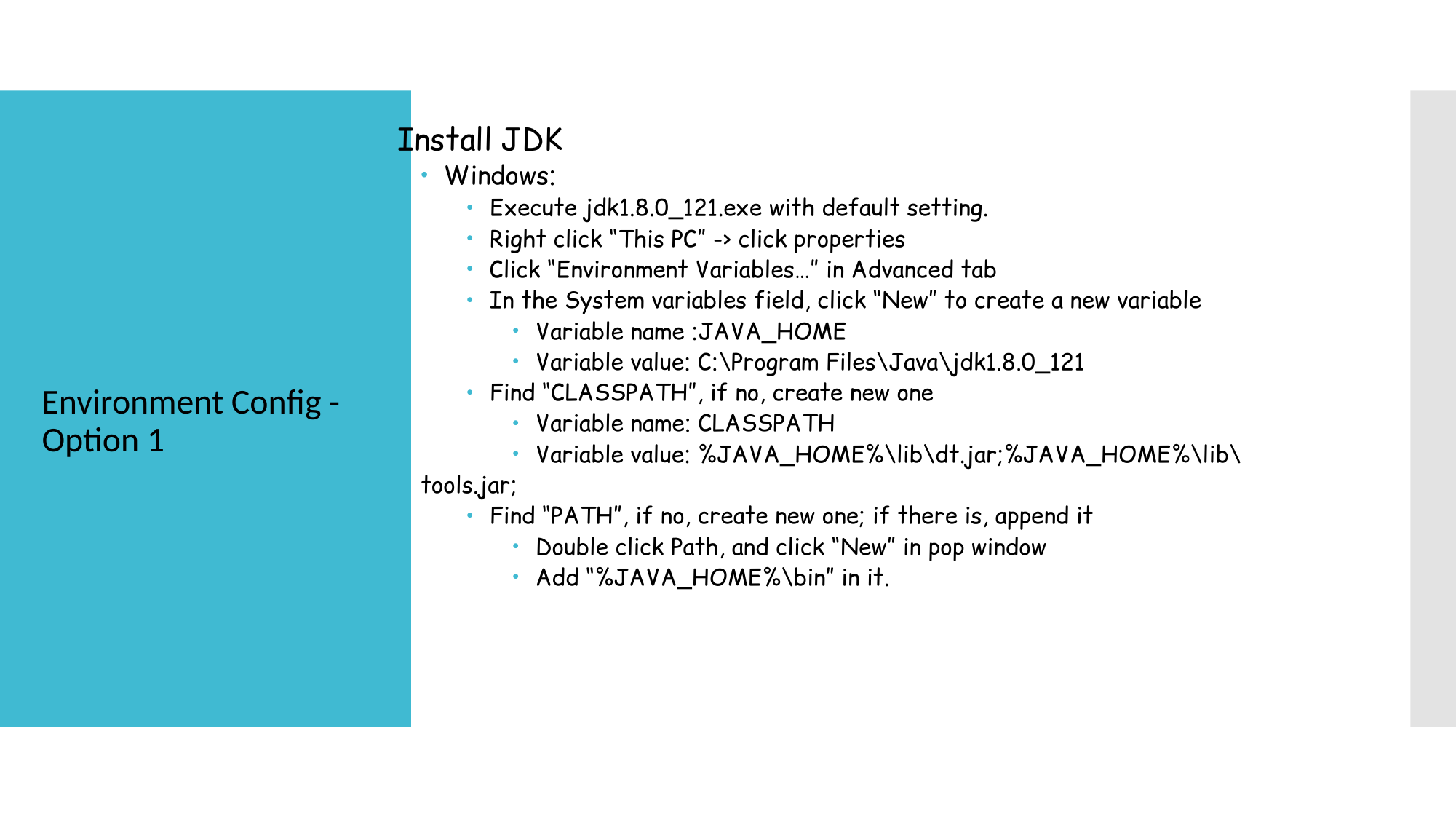

Install JDK
Windows:
Execute jdk1.8.0_121.exe with default setting.
Right click “This PC” -> click properties
Click “Environment Variables…” in Advanced tab
In the System variables field, click “New” to create a new variable
Variable name :JAVA_HOME
Variable value: C:\Program Files\Java\jdk1.8.0_121
Find “CLASSPATH”, if no, create new one
Variable name: CLASSPATH
Variable value: %JAVA_HOME%\lib\dt.jar;%JAVA_HOME%\lib\
tools.jar;
Find “PATH”, if no, create new one; if there is, append it
Double click Path, and click “New” in pop window
Add “%JAVA_HOME%\bin” in it.
# Environment Config - Option 1